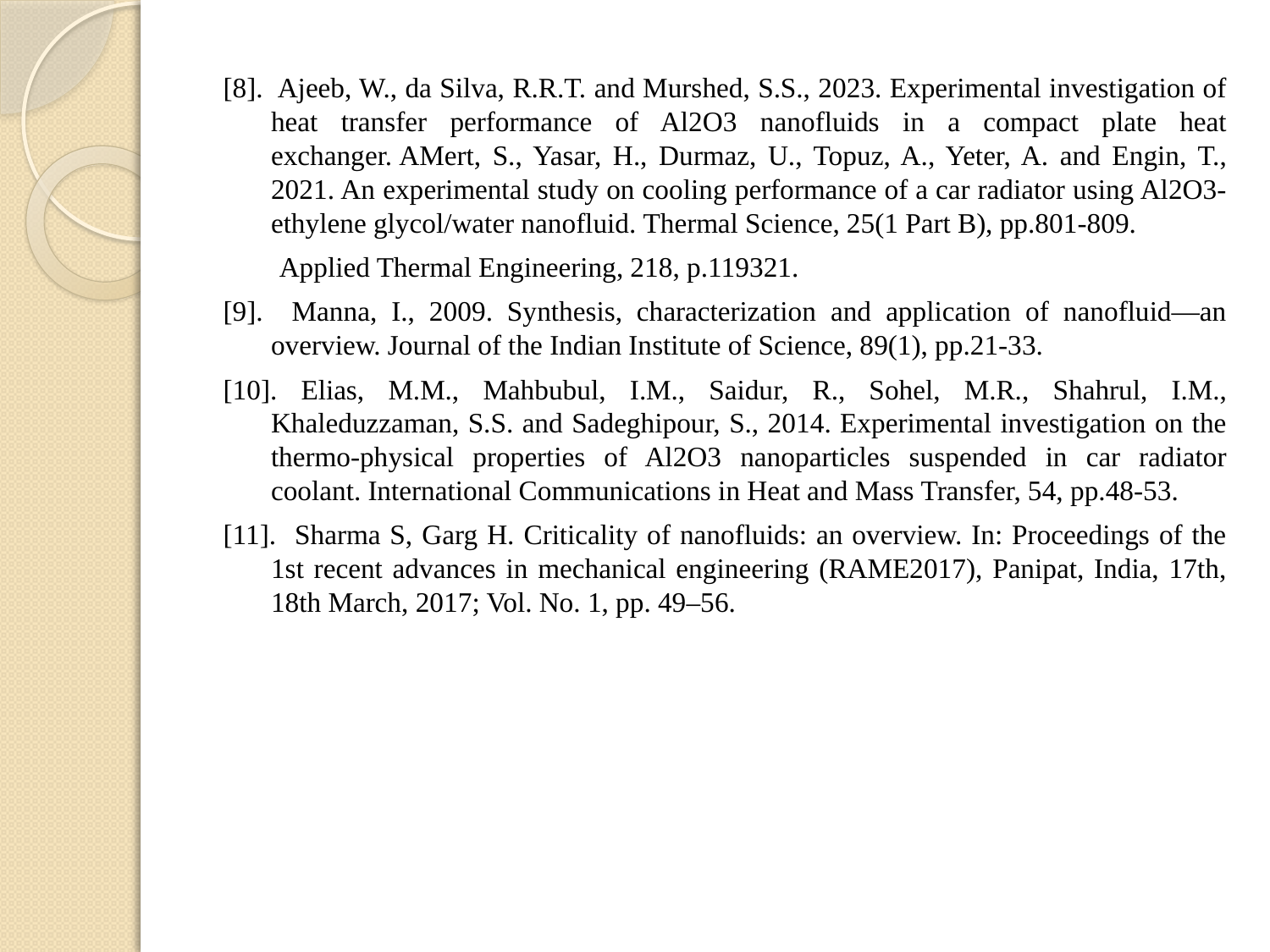

[8].  Ajeeb, W., da Silva, R.R.T. and Murshed, S.S., 2023. Experimental investigation of heat transfer performance of Al2O3 nanofluids in a compact plate heat exchanger. AMert, S., Yasar, H., Durmaz, U., Topuz, A., Yeter, A. and Engin, T., 2021. An experimental study on cooling performance of a car radiator using Al2O3-ethylene glycol/water nanofluid. Thermal Science, 25(1 Part B), pp.801-809.
        Applied Thermal Engineering, 218, p.119321.
[9].  Manna, I., 2009. Synthesis, characterization and application of nanofluid—an overview. Journal of the Indian Institute of Science, 89(1), pp.21-33.
[10]. Elias, M.M., Mahbubul, I.M., Saidur, R., Sohel, M.R., Shahrul, I.M., Khaleduzzaman, S.S. and Sadeghipour, S., 2014. Experimental investigation on the thermo-physical properties of Al2O3 nanoparticles suspended in car radiator coolant. International Communications in Heat and Mass Transfer, 54, pp.48-53.
[11].  Sharma S, Garg H. Criticality of nanofluids: an overview. In: Proceedings of the 1st recent advances in mechanical engineering (RAME2017), Panipat, India, 17th, 18th March, 2017; Vol. No. 1, pp. 49–56.